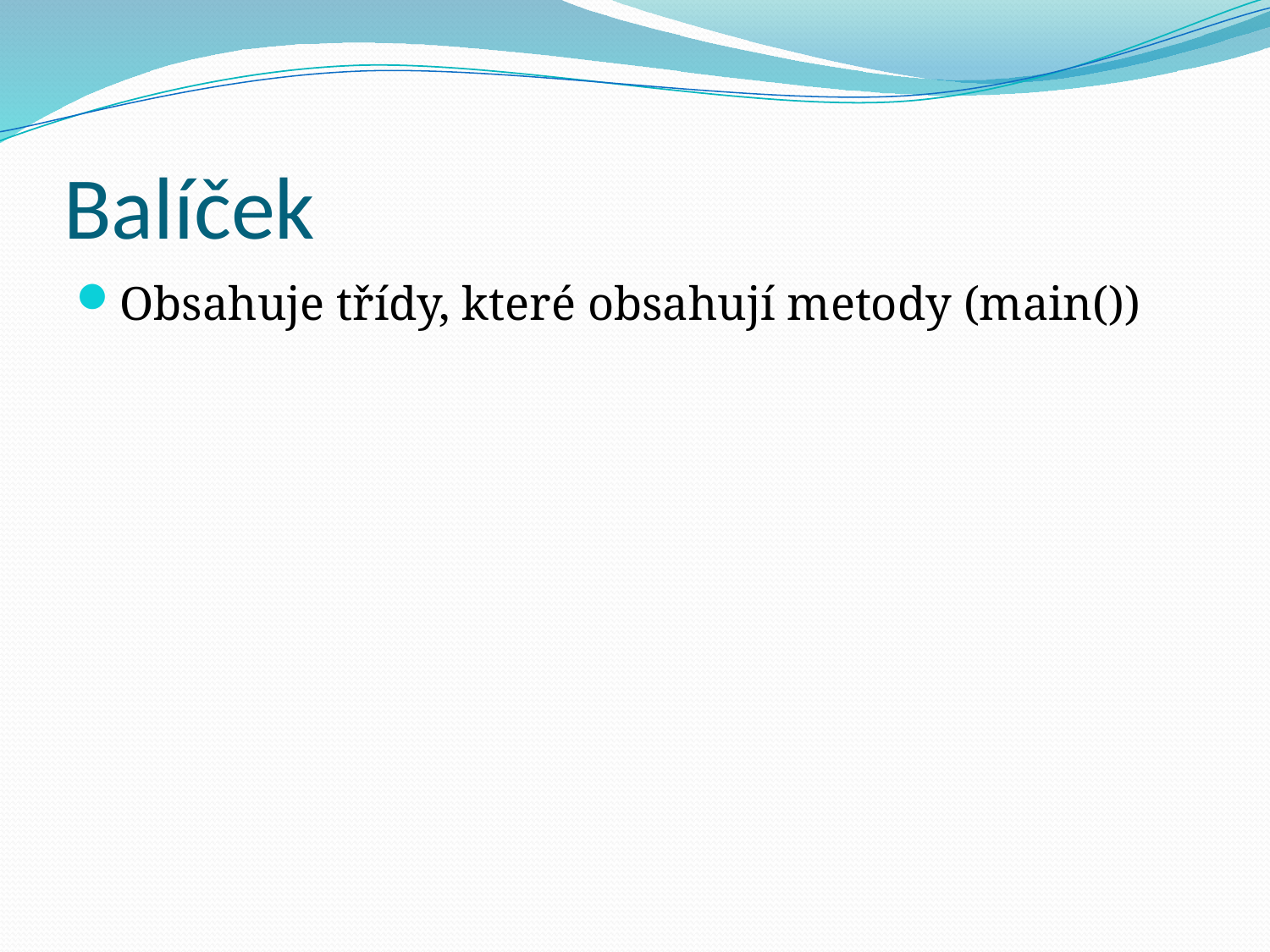

# Balíček
Obsahuje třídy, které obsahují metody (main())